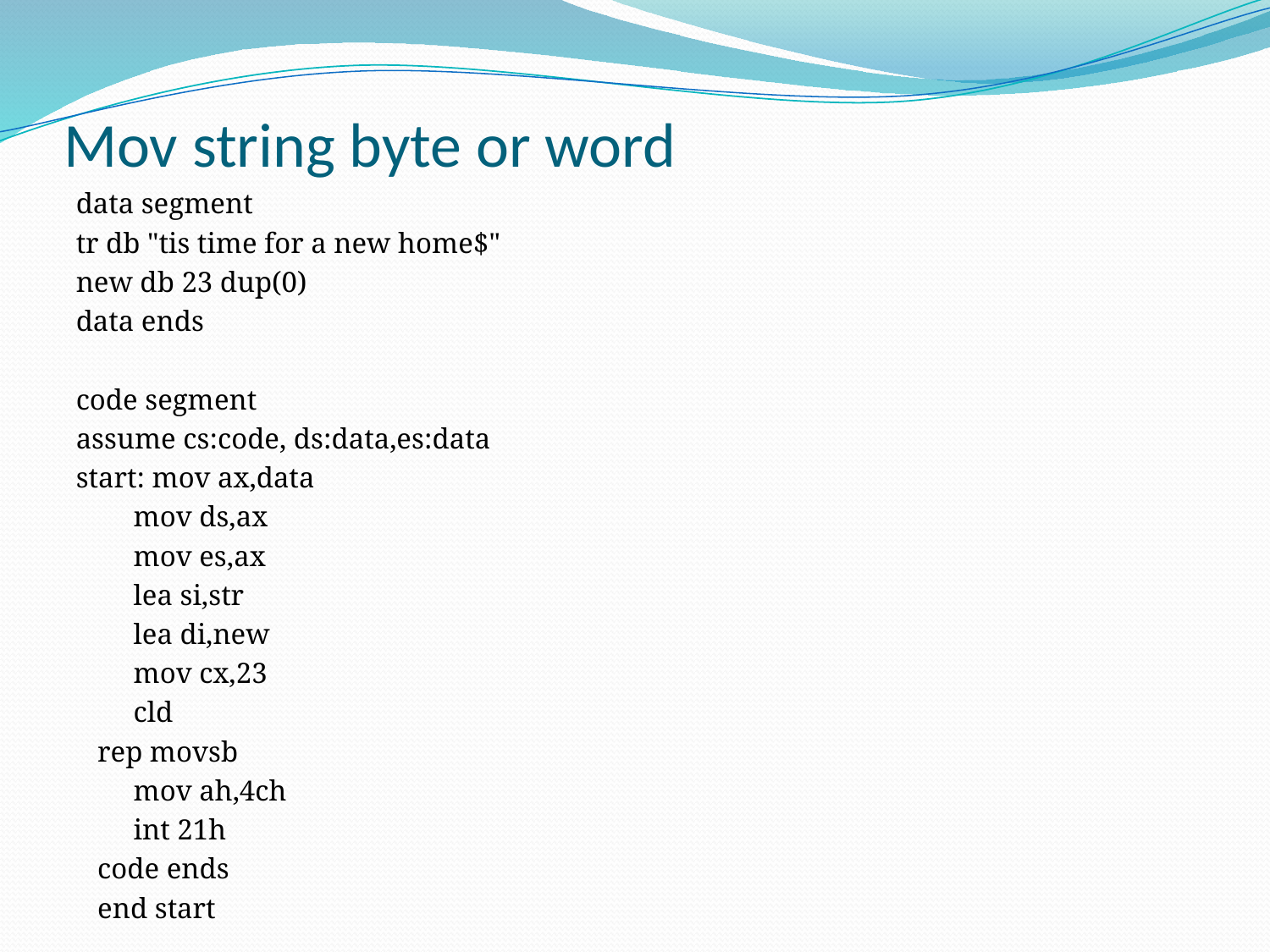

# Mov string byte or word
data segment
tr db "tis time for a new home$"
new db 23 dup(0)
data ends

code segment
assume cs:code, ds:data,es:data
start: mov ax,data
        mov ds,ax
        mov es,ax
        lea si,str
        lea di,new
        mov cx,23
        cld
   rep movsb
        mov ah,4ch
        int 21h
   code ends
   end start